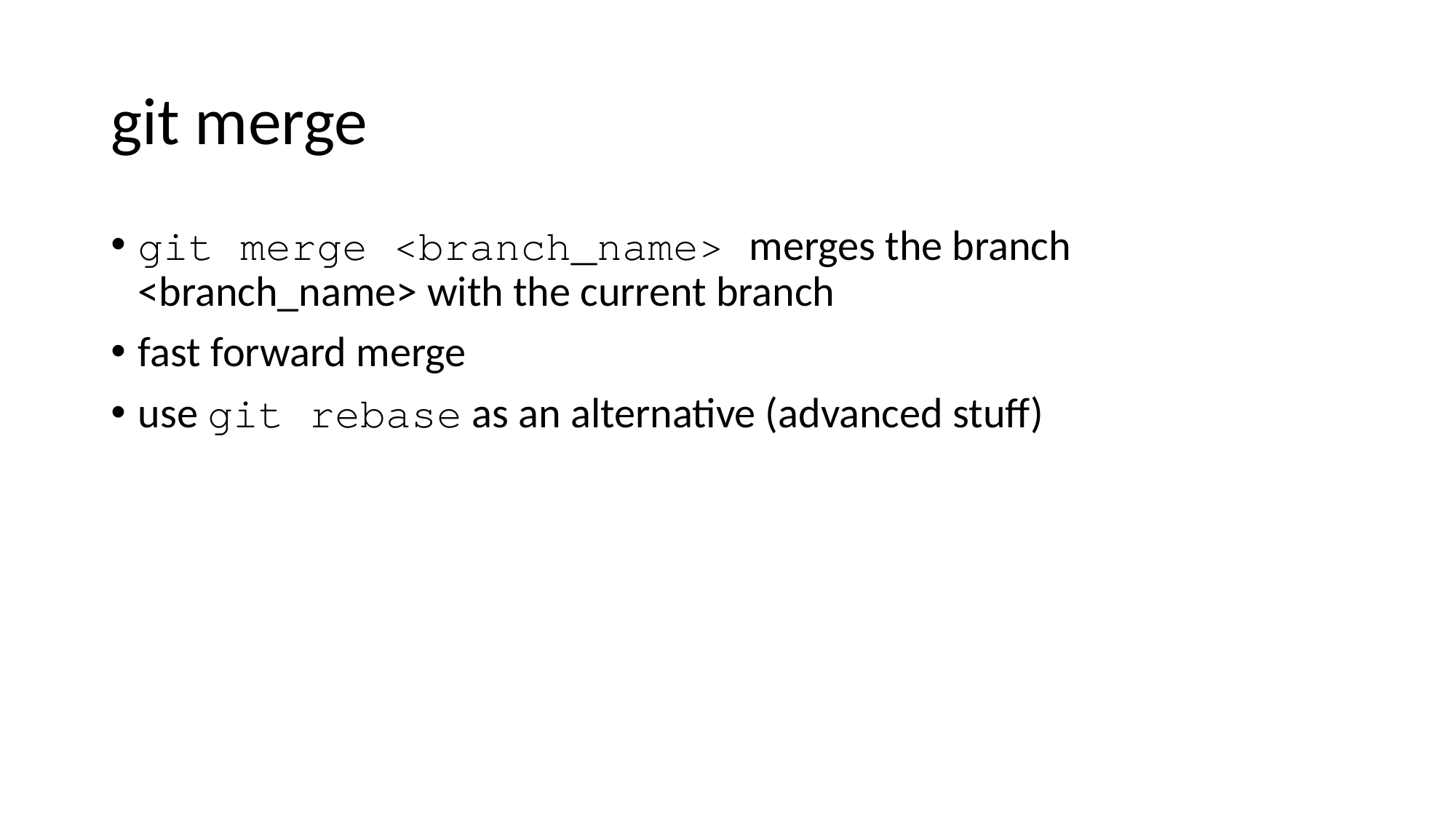

# git merge
git merge <branch_name> merges the branch <branch_name> with the current branch
fast forward merge
use git rebase as an alternative (advanced stuff)